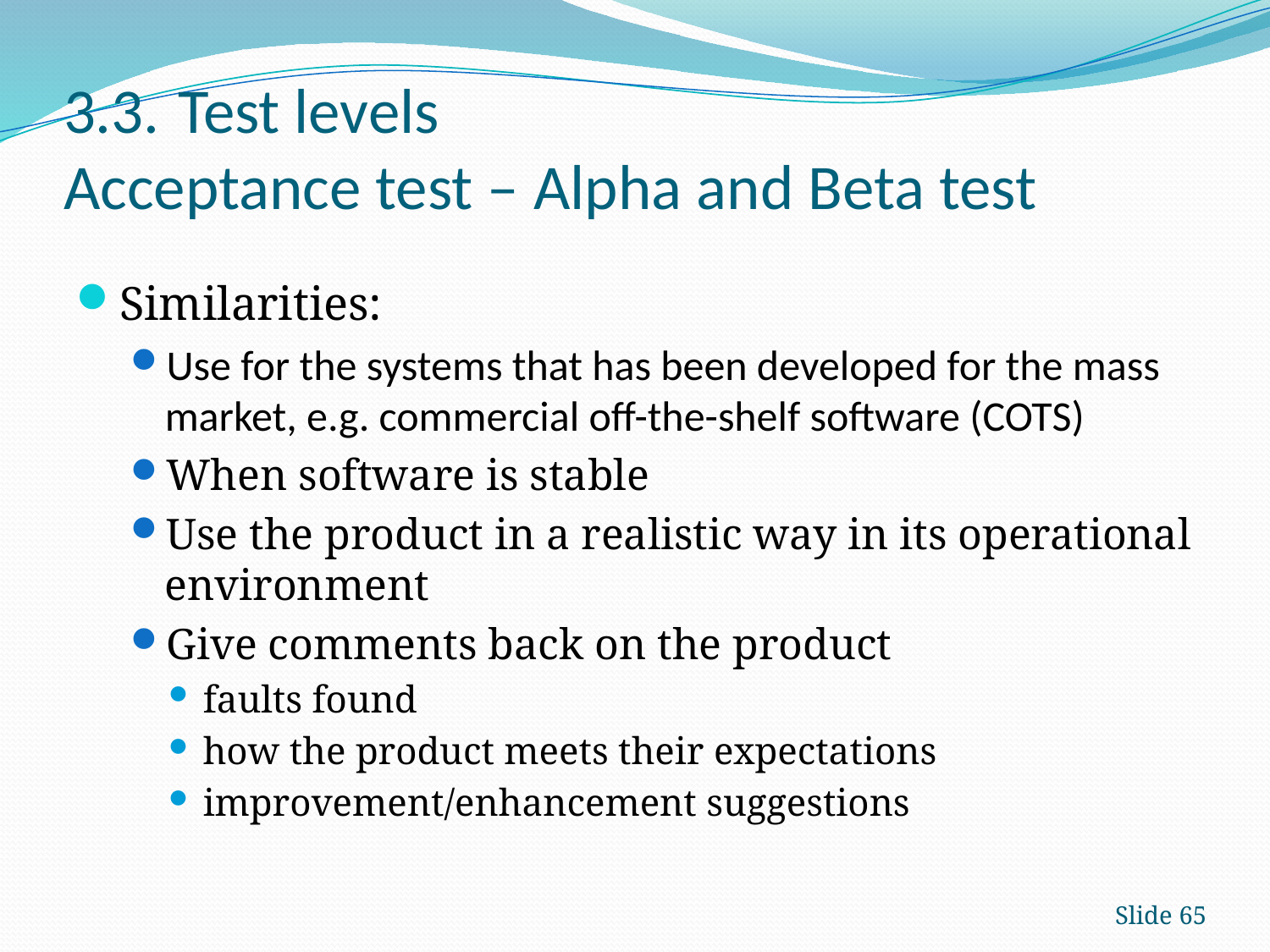

# 3.3.	Test levels Acceptance test – Alpha and Beta test
Similarities:
Use for the systems that has been developed for the mass market, e.g. commercial off-the-shelf software (COTS)
When software is stable
Use the product in a realistic way in its operational environment
Give comments back on the product
faults found
how the product meets their expectations
improvement/enhancement suggestions
Slide 65